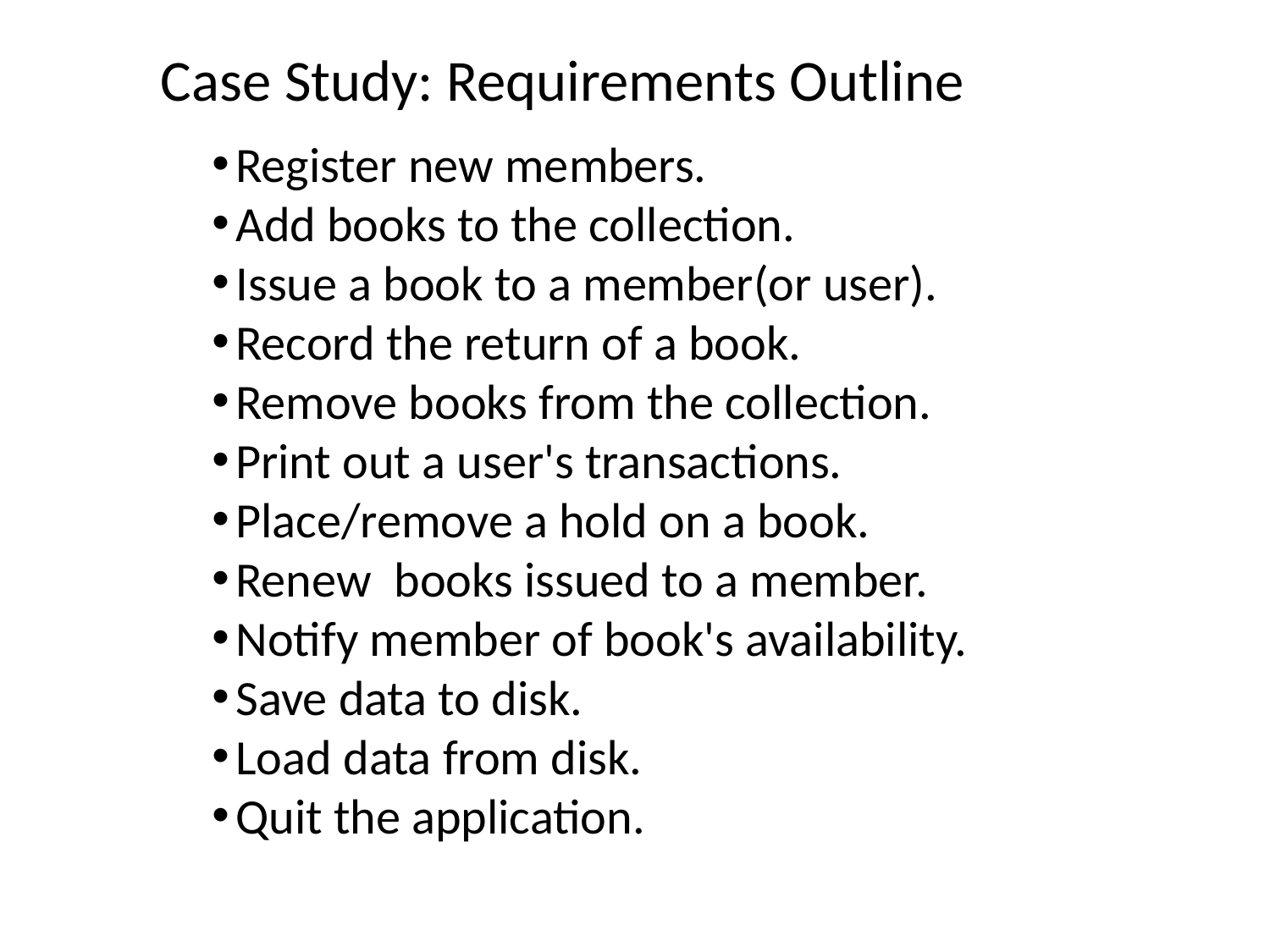

# Case Study: Requirements Outline
Register new members.
Add books to the collection.
Issue a book to a member(or user).
Record the return of a book.
Remove books from the collection.
Print out a user's transactions.
Place/remove a hold on a book.
Renew  books issued to a member.
Notify member of book's availability.
Save data to disk.
Load data from disk.
Quit the application.